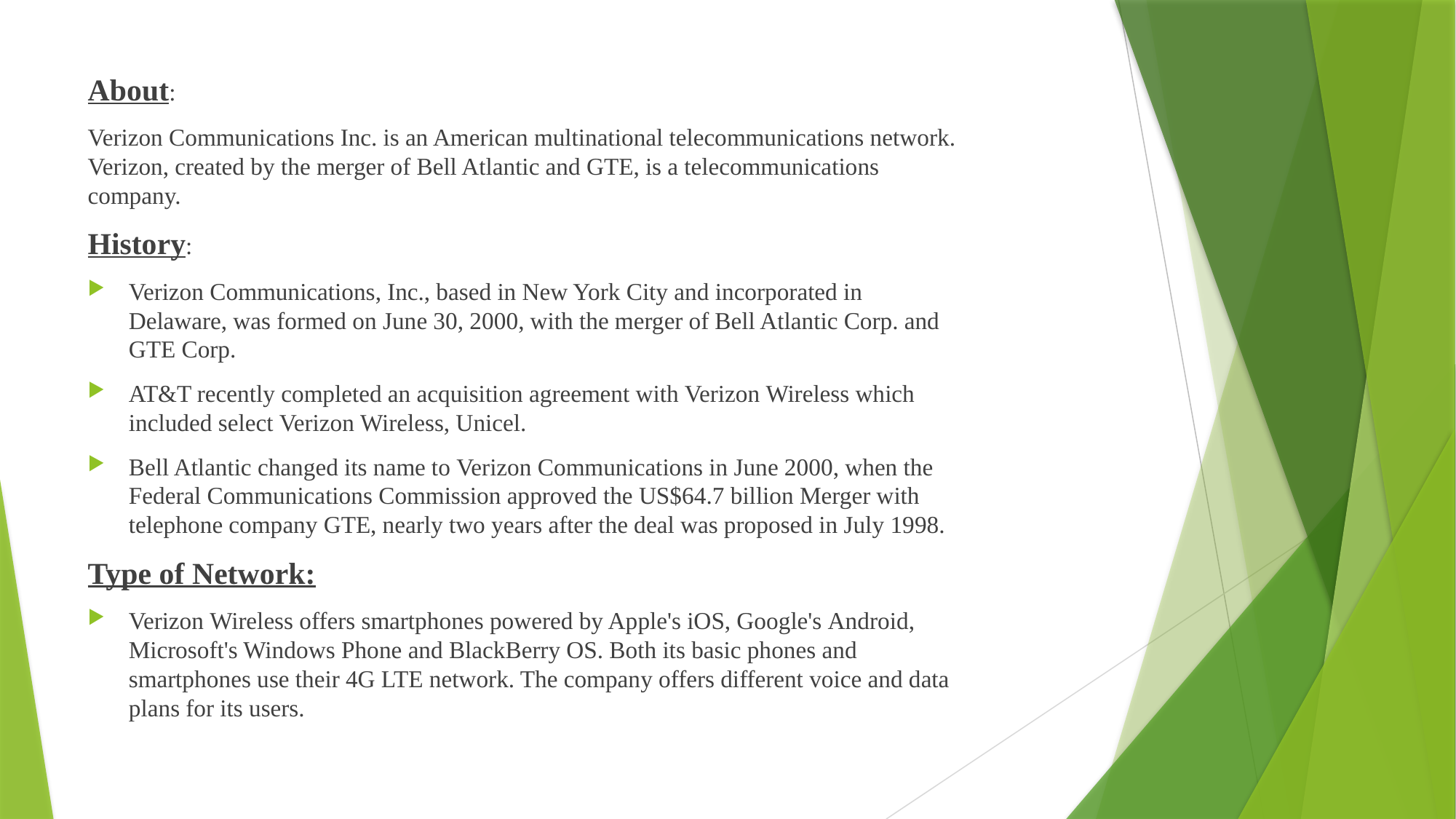

About:
Verizon Communications Inc. is an American multinational telecommunications network. Verizon, created by the merger of Bell Atlantic and GTE, is a telecommunications company.
History:
Verizon Communications, Inc., based in New York City and incorporated in Delaware, was formed on June 30, 2000, with the merger of Bell Atlantic Corp. and GTE Corp.
AT&T recently completed an acquisition agreement with Verizon Wireless which included select Verizon Wireless, Unicel.
Bell Atlantic changed its name to Verizon Communications in June 2000, when the Federal Communications Commission approved the US$64.7 billion Merger with telephone company GTE, nearly two years after the deal was proposed in July 1998.
Type of Network:
Verizon Wireless offers smartphones powered by Apple's iOS, Google's Android, Microsoft's Windows Phone and BlackBerry OS. Both its basic phones and smartphones use their 4G LTE network. The company offers different voice and data plans for its users.